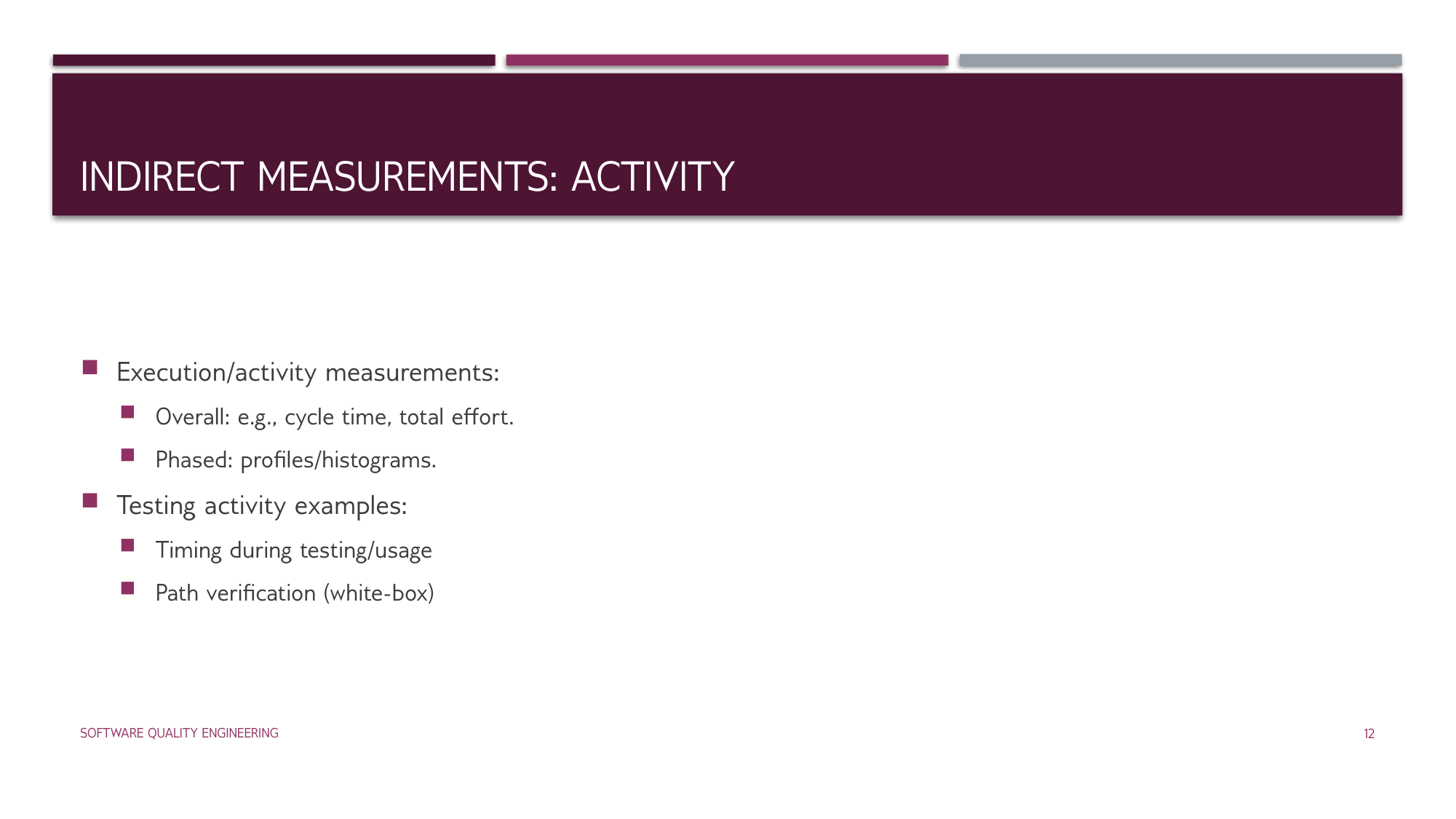

# Indirect Measurements: Activity
Execution/activity measurements:
Overall: e.g., cycle time, total effort.
Phased: profiles/histograms.
Testing activity examples:
Timing during testing/usage
Path verification (white-box)
Software Quality Engineering
12